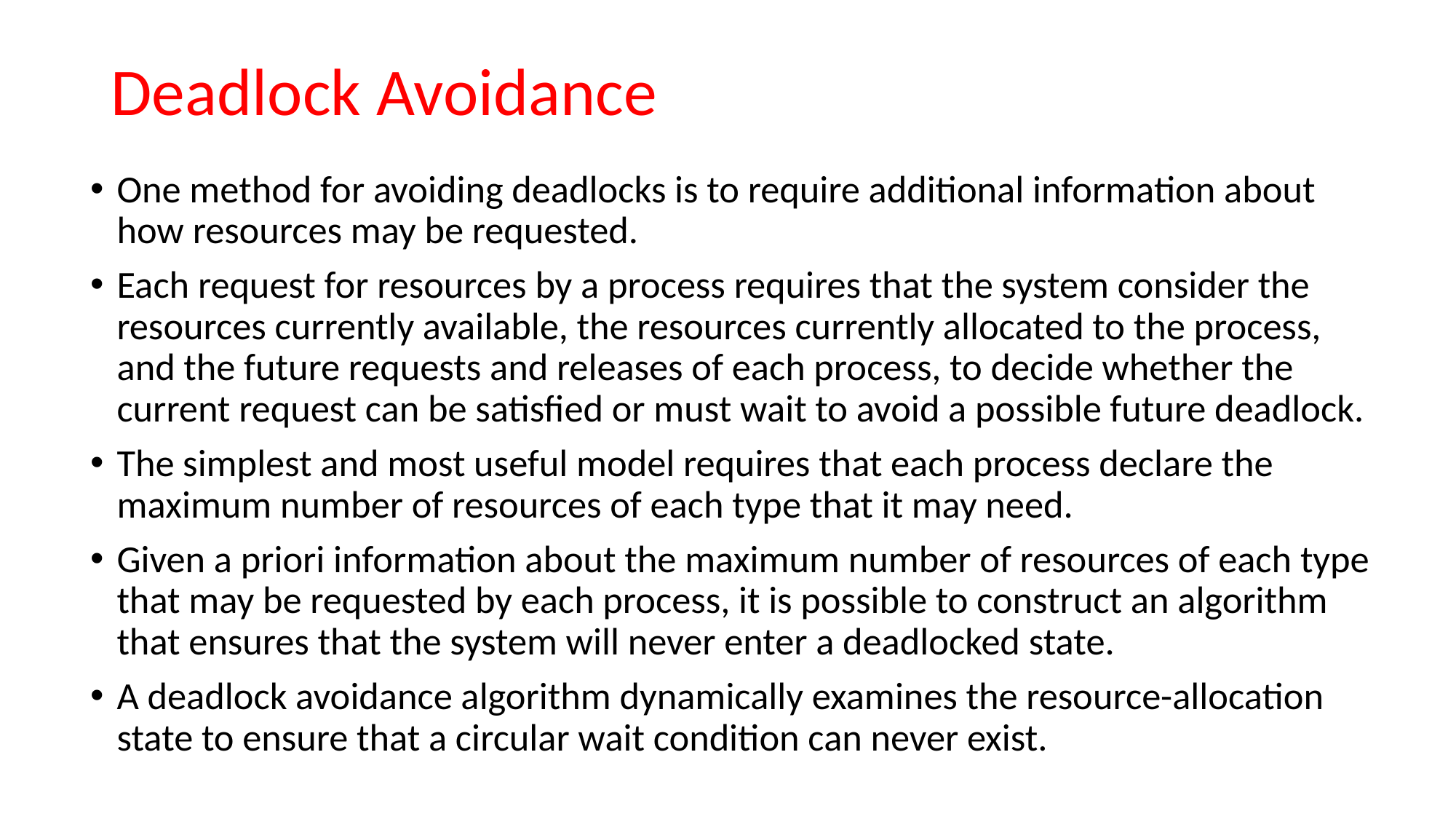

# Deadlock Avoidance
One method for avoiding deadlocks is to require additional information about how resources may be requested.
Each request for resources by a process requires that the system consider the resources currently available, the resources currently allocated to the process, and the future requests and releases of each process, to decide whether the current request can be satisfied or must wait to avoid a possible future deadlock.
The simplest and most useful model requires that each process declare the maximum number of resources of each type that it may need.
Given a priori information about the maximum number of resources of each type that may be requested by each process, it is possible to construct an algorithm that ensures that the system will never enter a deadlocked state.
A deadlock avoidance algorithm dynamically examines the resource-allocation state to ensure that a circular wait condition can never exist.